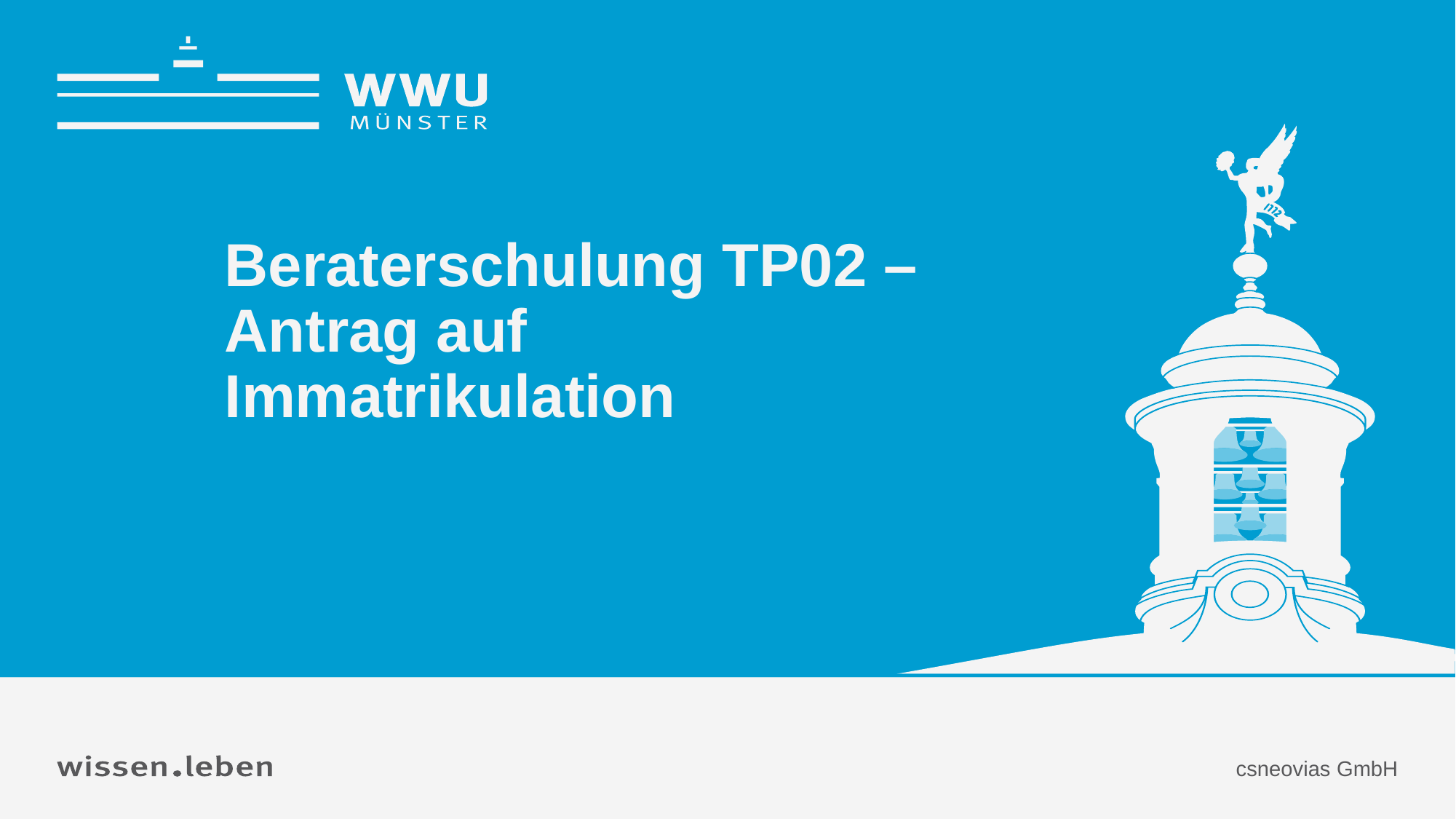

Antrag auf Immatrikulation
# Beraterschulung TP02 –Antrag auf Immatrikulation
csneovias GmbH
Name: CSneovias GmbH
1